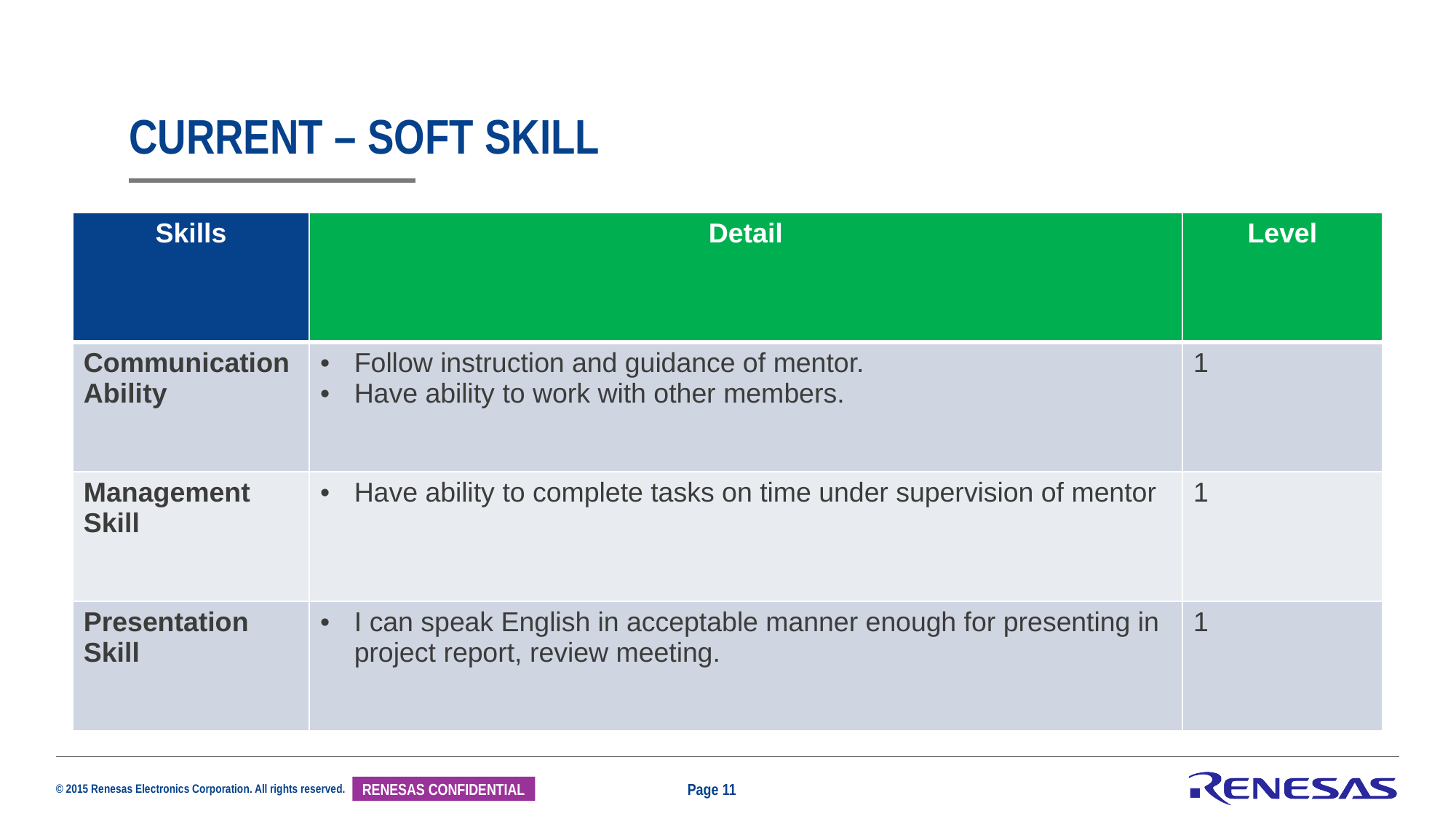

# Current – soft skill
| Skills | Detail | Level |
| --- | --- | --- |
| Communication Ability | Follow instruction and guidance of mentor. Have ability to work with other members. | 1 |
| Management Skill | Have ability to complete tasks on time under supervision of mentor | 1 |
| Presentation Skill | I can speak English in acceptable manner enough for presenting in project report, review meeting. | 1 |
Page 11